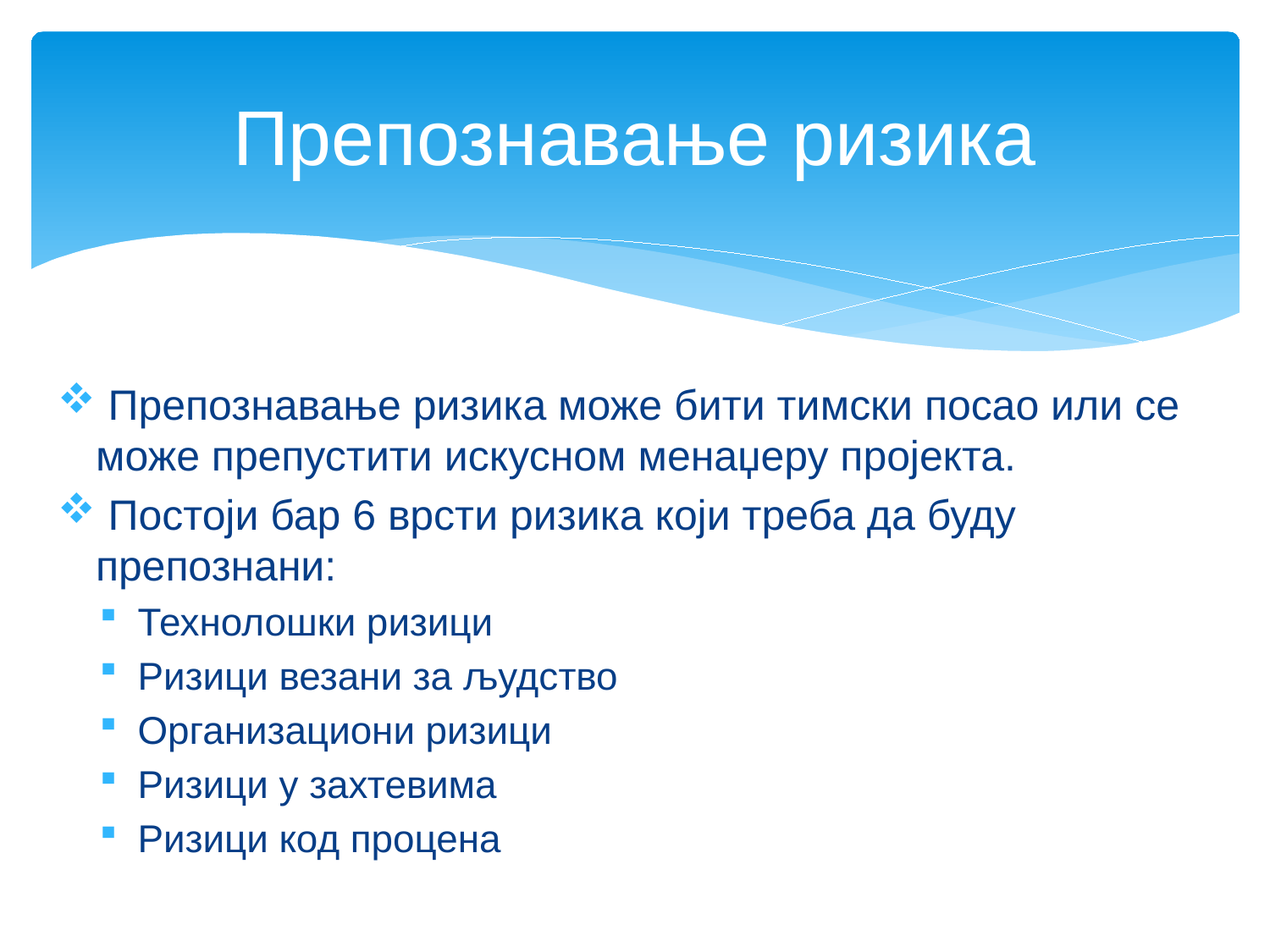

# Препознавање ризика
 Препознавање ризика може бити тимски посао или се може препустити искусном менаџеру пројекта.
 Постоји бар 6 врсти ризика који треба да буду препознани:
Технолошки ризици
Ризици везани за људство
Организациони ризици
Ризици у захтевима
Ризици код процена